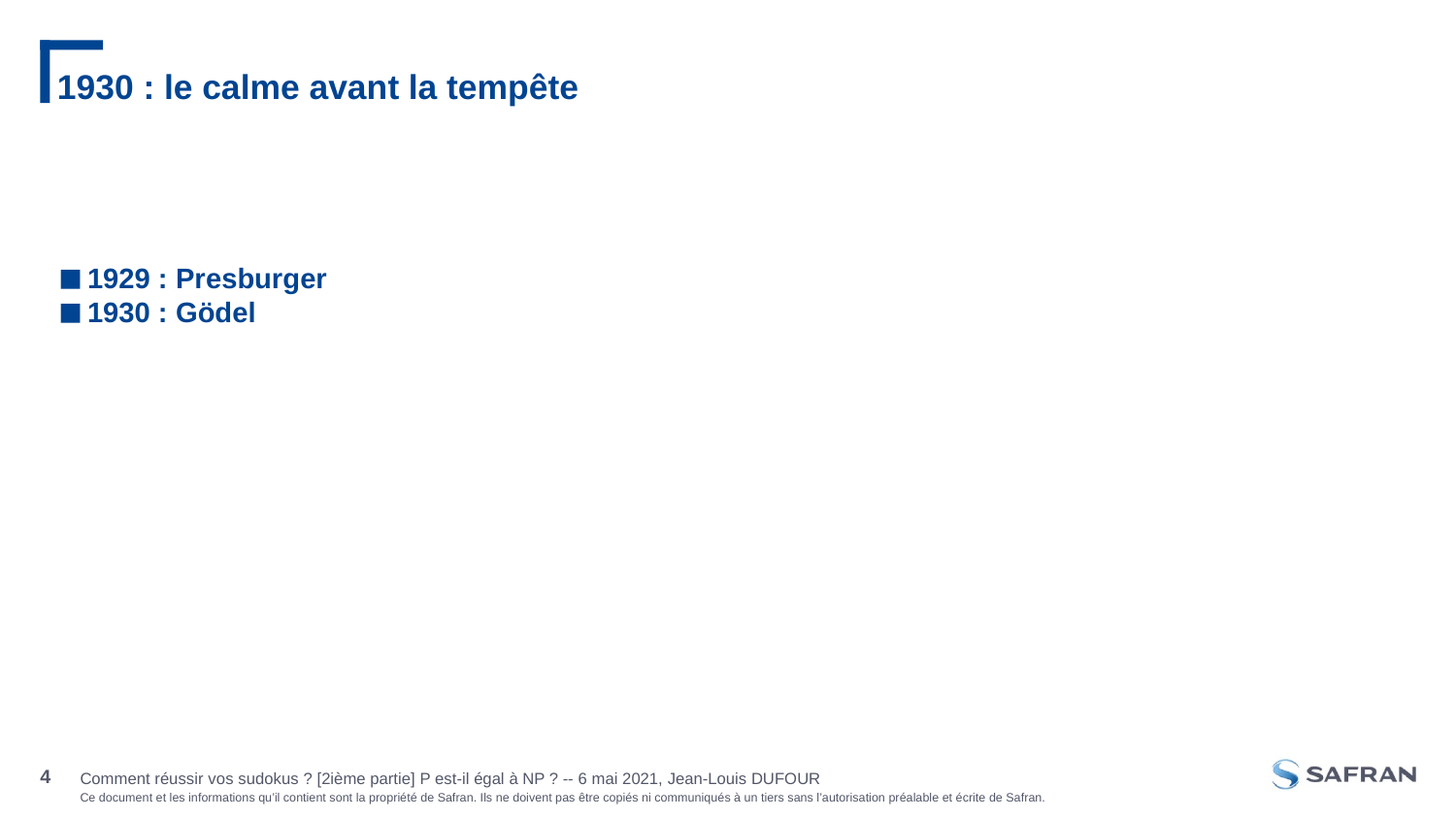

# 1930 : le calme avant la tempête
1929 : Presburger
1930 : Gödel

Comment réussir vos sudokus ? [2ième partie] P est-il égal à NP ? -- 6 mai 2021, Jean-Louis DUFOUR
4
27 sept. 2019, Jean-Louis DUFOUR